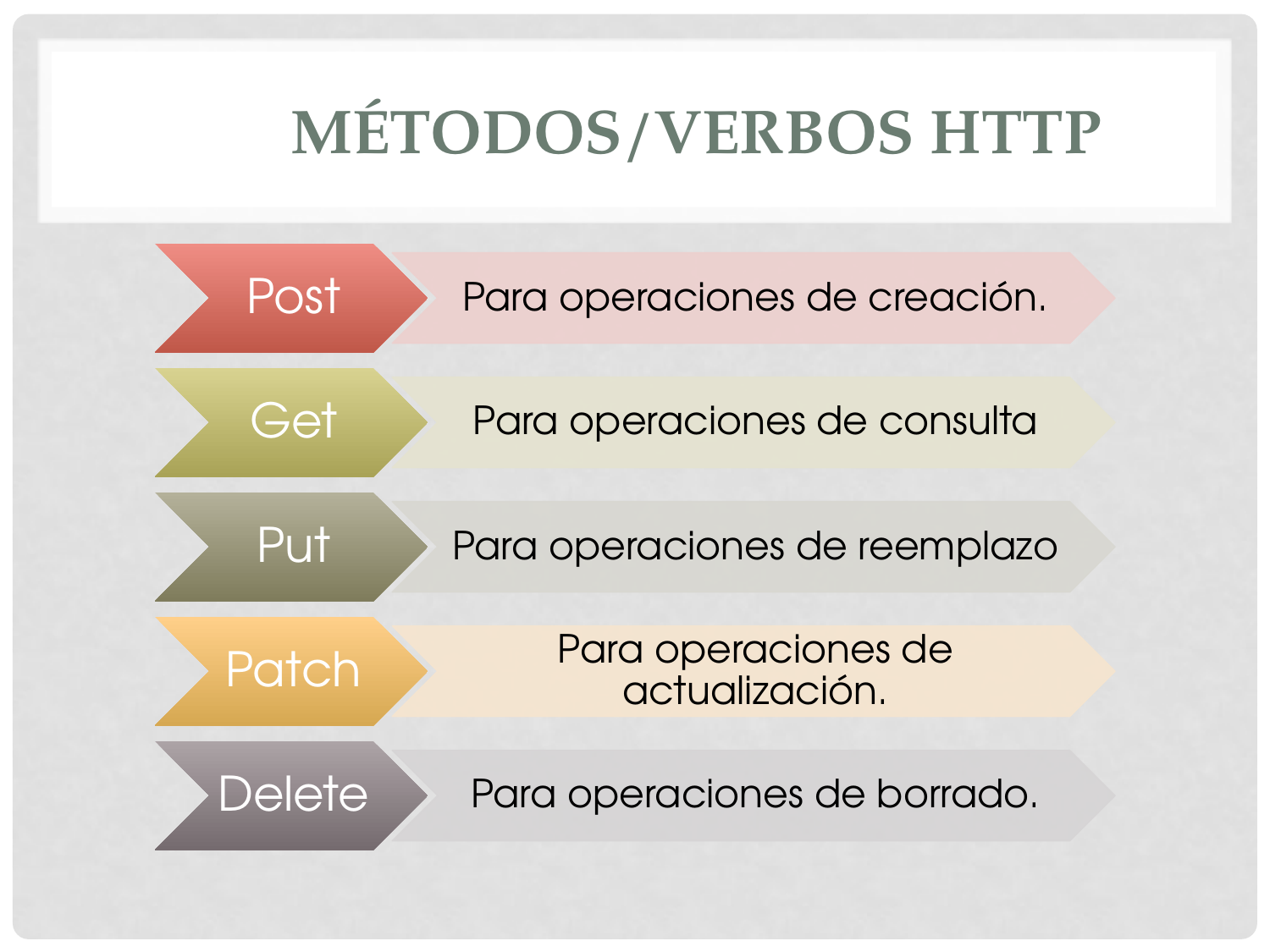

# Métodos/Verbos HTTP
Post
Para operaciones de creación.
Get
Para operaciones de consulta
Put
Para operaciones de reemplazo
Patch
Para operaciones de actualización.
Delete
Para operaciones de borrado.